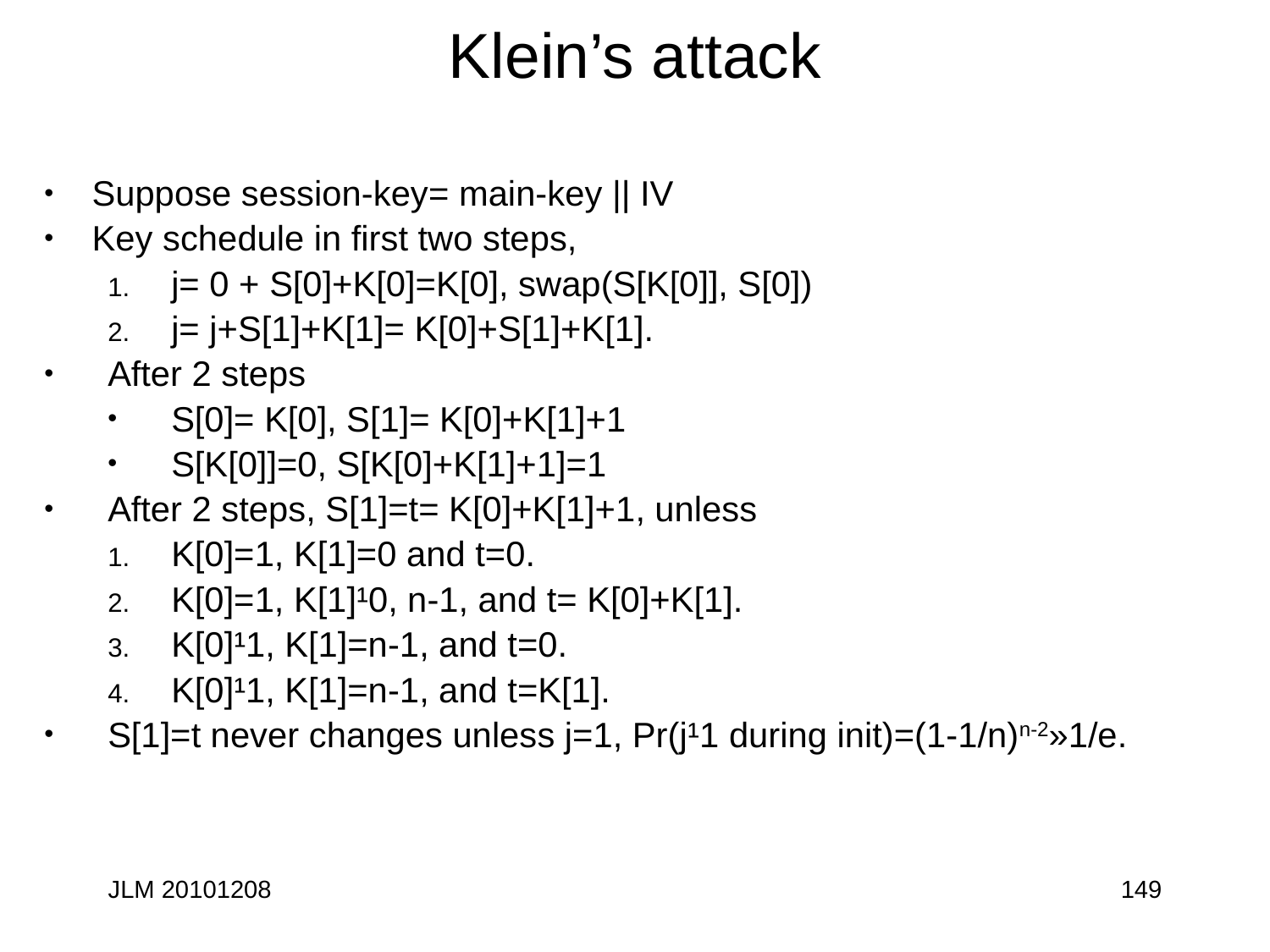

# Klein’s attack
Suppose session-key= main-key || IV
Key schedule in first two steps,
j= 0 + S[0]+K[0]=K[0], swap(S[K[0]], S[0])
j= j+S[1]+K[1]= K[0]+S[1]+K[1].
After 2 steps
S[0]= K[0], S[1]= K[0]+K[1]+1
S[K[0]]=0, S[K[0]+K[1]+1]=1
After 2 steps, S[1]=t= K[0]+K[1]+1, unless
K[0]=1, K[1]=0 and t=0.
K[0]=1, K[1]¹0, n-1, and t= K[0]+K[1].
K[0]¹1, K[1]=n-1, and t=0.
K[0]¹1, K[1]=n-1, and t=K[1].
S[1]=t never changes unless j=1, Pr(j¹1 during init)=(1-1/n)n-2»1/e.

JLM 20101208
149